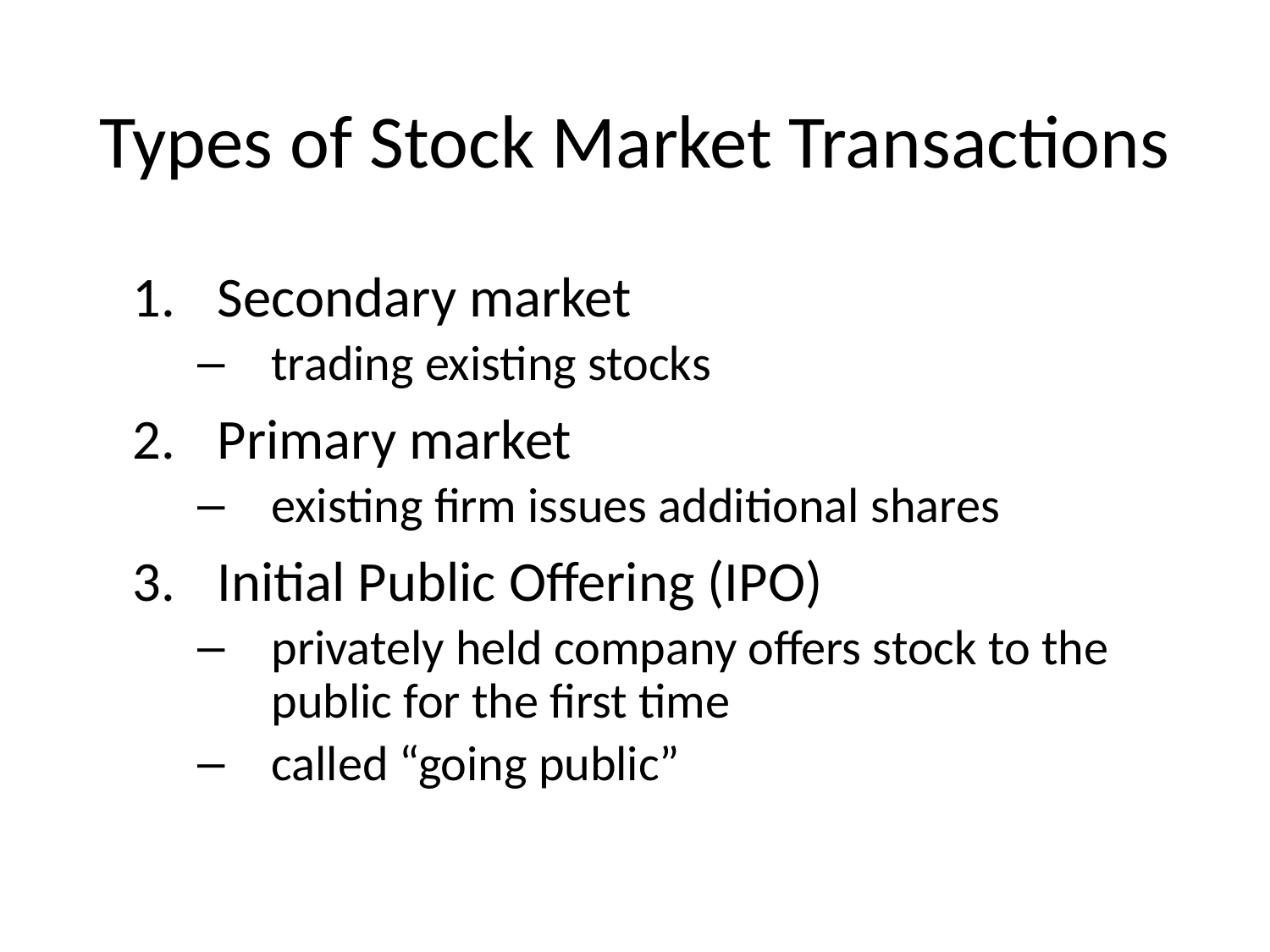

# Types of Stock Market Transactions
Secondary market
trading existing stocks
Primary market
existing firm issues additional shares
Initial Public Offering (IPO)
privately held company offers stock to the public for the first time
called “going public”